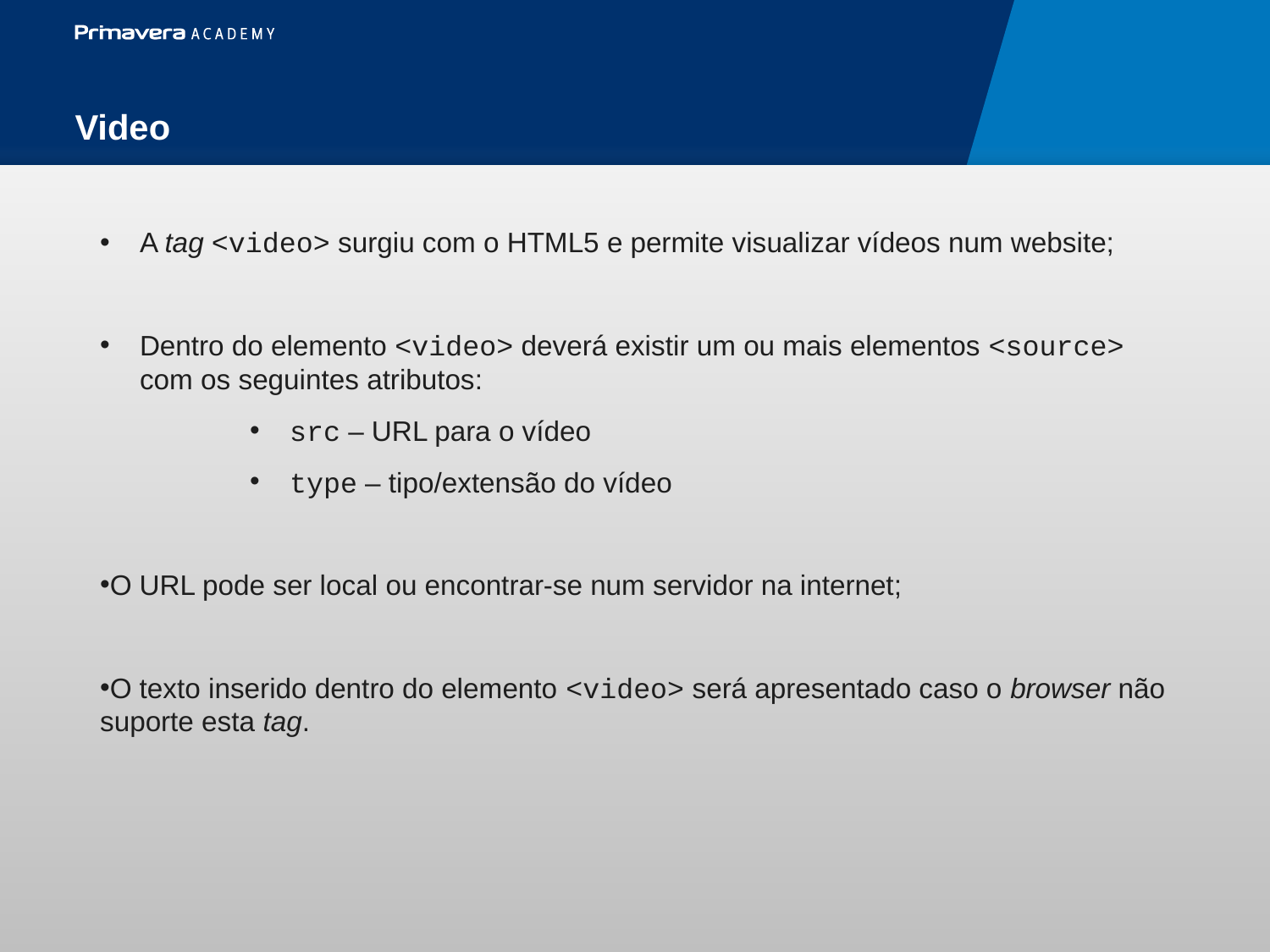

Video
A tag <video> surgiu com o HTML5 e permite visualizar vídeos num website;

Dentro do elemento <video> deverá existir um ou mais elementos <source> com os seguintes atributos:
src – URL para o vídeo
type – tipo/extensão do vídeo

O URL pode ser local ou encontrar-se num servidor na internet;

O texto inserido dentro do elemento <video> será apresentado caso o browser não suporte esta tag.